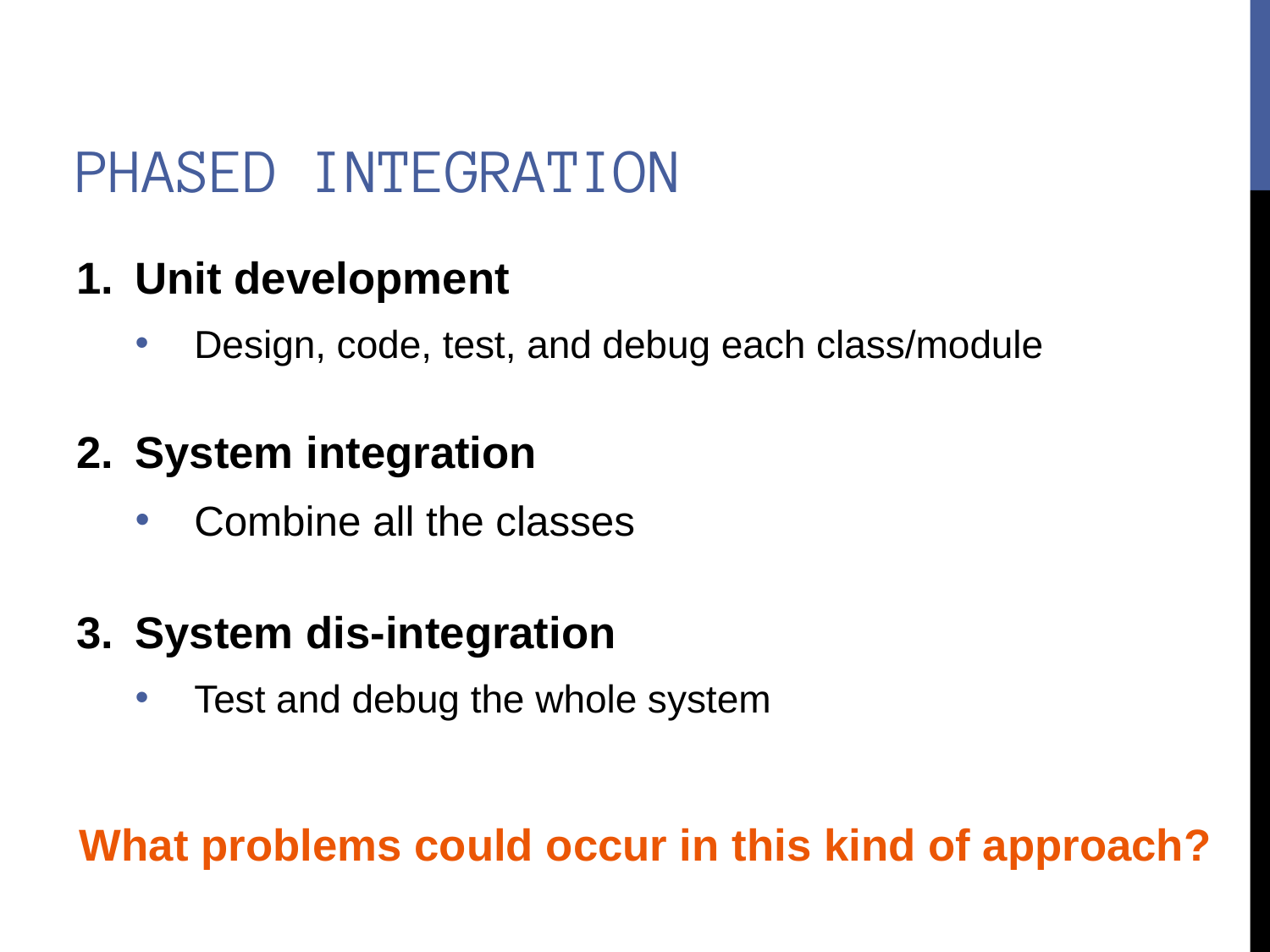

# Phased Integration
Unit development
Design, code, test, and debug each class/module

System integration
Combine all the classes

System dis-integration
Test and debug the whole system

What problems could occur in this kind of approach?